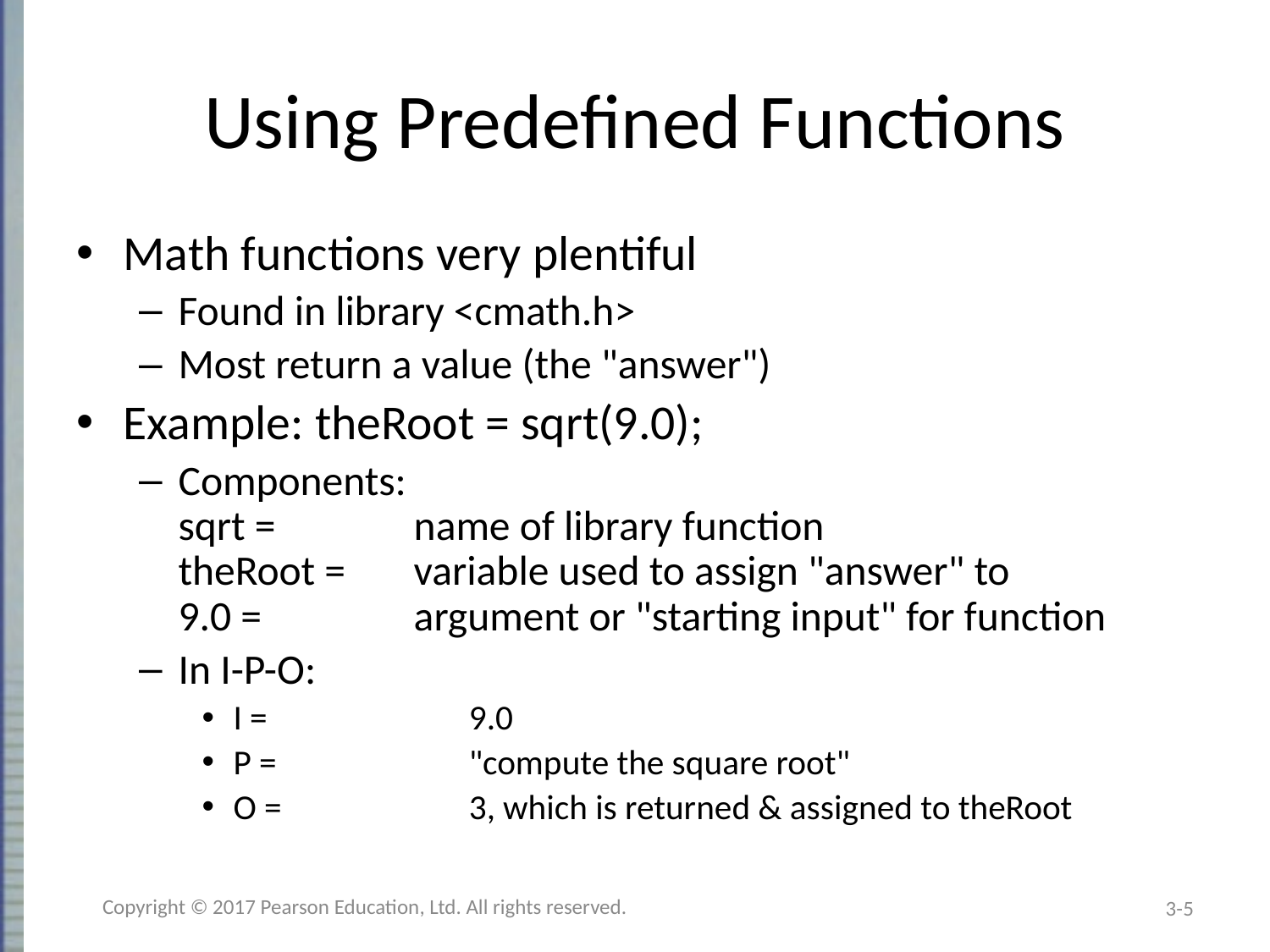

# Using Predefined Functions
Math functions very plentiful
Found in library <cmath.h>
Most return a value (the "answer")
Example: theRoot = sqrt(9.0);
Components:
sqrt =		name of library function
theRoot =	variable used to assign "answer" to
9.0 =		argument or "starting input" for function
In I-P-O:
I =	9.0
P =	"compute the square root"
O =	3, which is returned & assigned to theRoot
Copyright © 2017 Pearson Education, Ltd. All rights reserved.
3-5